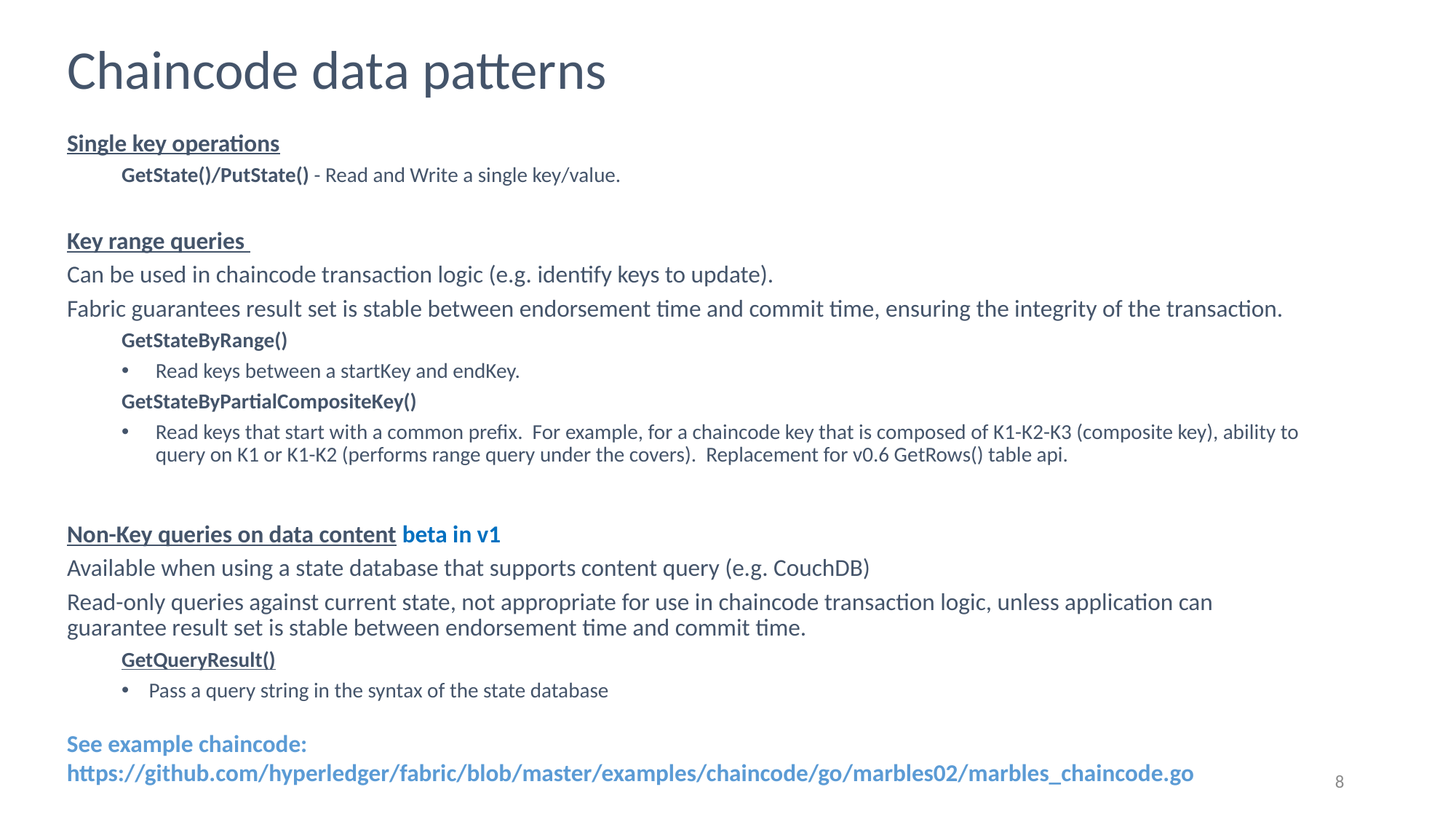

# Chaincode data patterns
Single key operations
GetState()/PutState() - Read and Write a single key/value.

Key range queries
Can be used in chaincode transaction logic (e.g. identify keys to update).
Fabric guarantees result set is stable between endorsement time and commit time, ensuring the integrity of the transaction.
GetStateByRange()
Read keys between a startKey and endKey.
GetStateByPartialCompositeKey()
Read keys that start with a common prefix.  For example, for a chaincode key that is composed of K1-K2-K3 (composite key), ability to query on K1 or K1-K2 (performs range query under the covers).  Replacement for v0.6 GetRows() table api.

Non-Key queries on data content beta in v1
Available when using a state database that supports content query (e.g. CouchDB)
Read-only queries against current state, not appropriate for use in chaincode transaction logic, unless application can guarantee result set is stable between endorsement time and commit time.
GetQueryResult()
Pass a query string in the syntax of the state database
See example chaincode:
https://github.com/hyperledger/fabric/blob/master/examples/chaincode/go/marbles02/marbles_chaincode.go
8